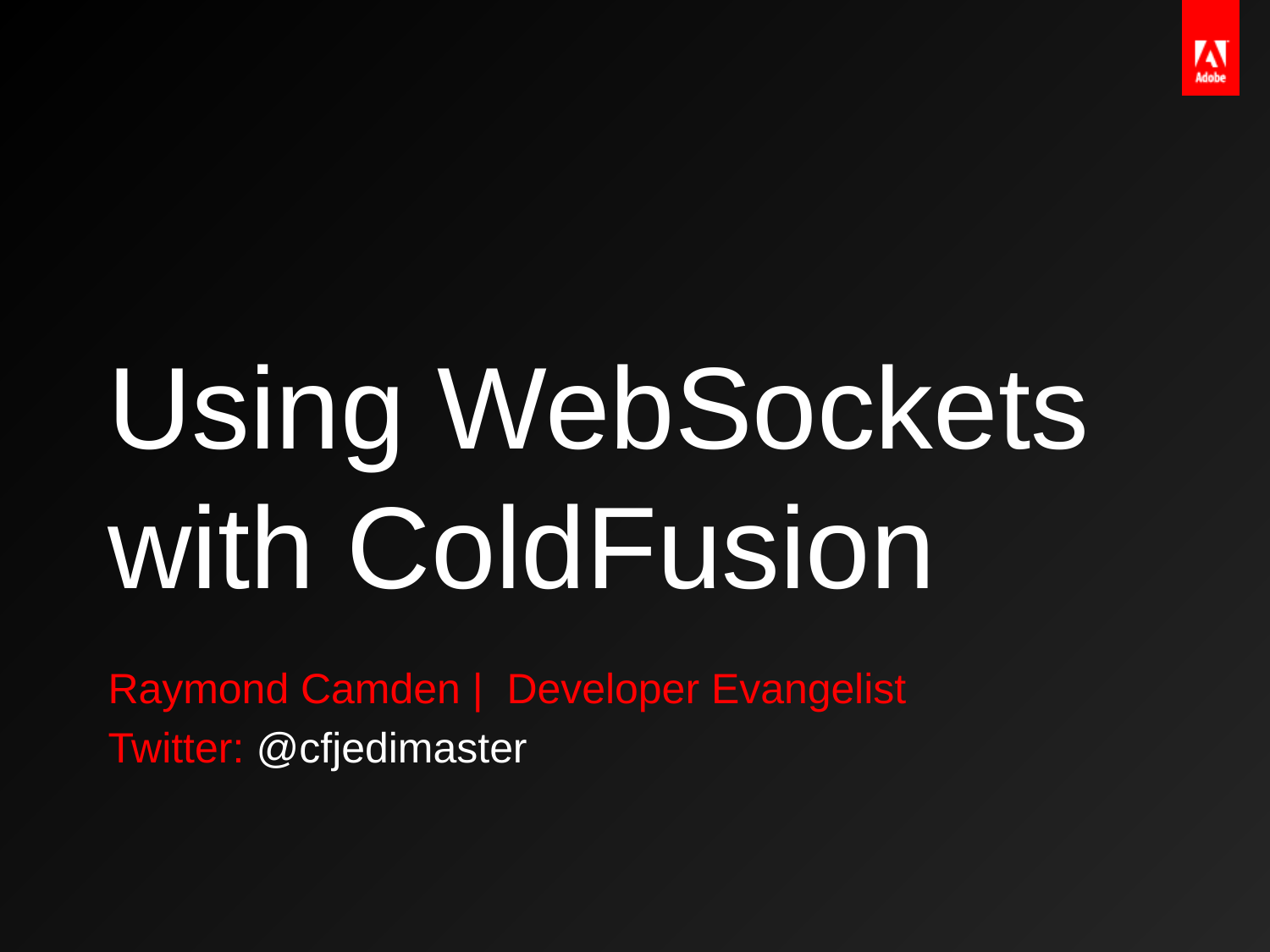

# Using WebSockets with ColdFusion
Raymond Camden |  Developer Evangelist
Twitter: @cfjedimaster